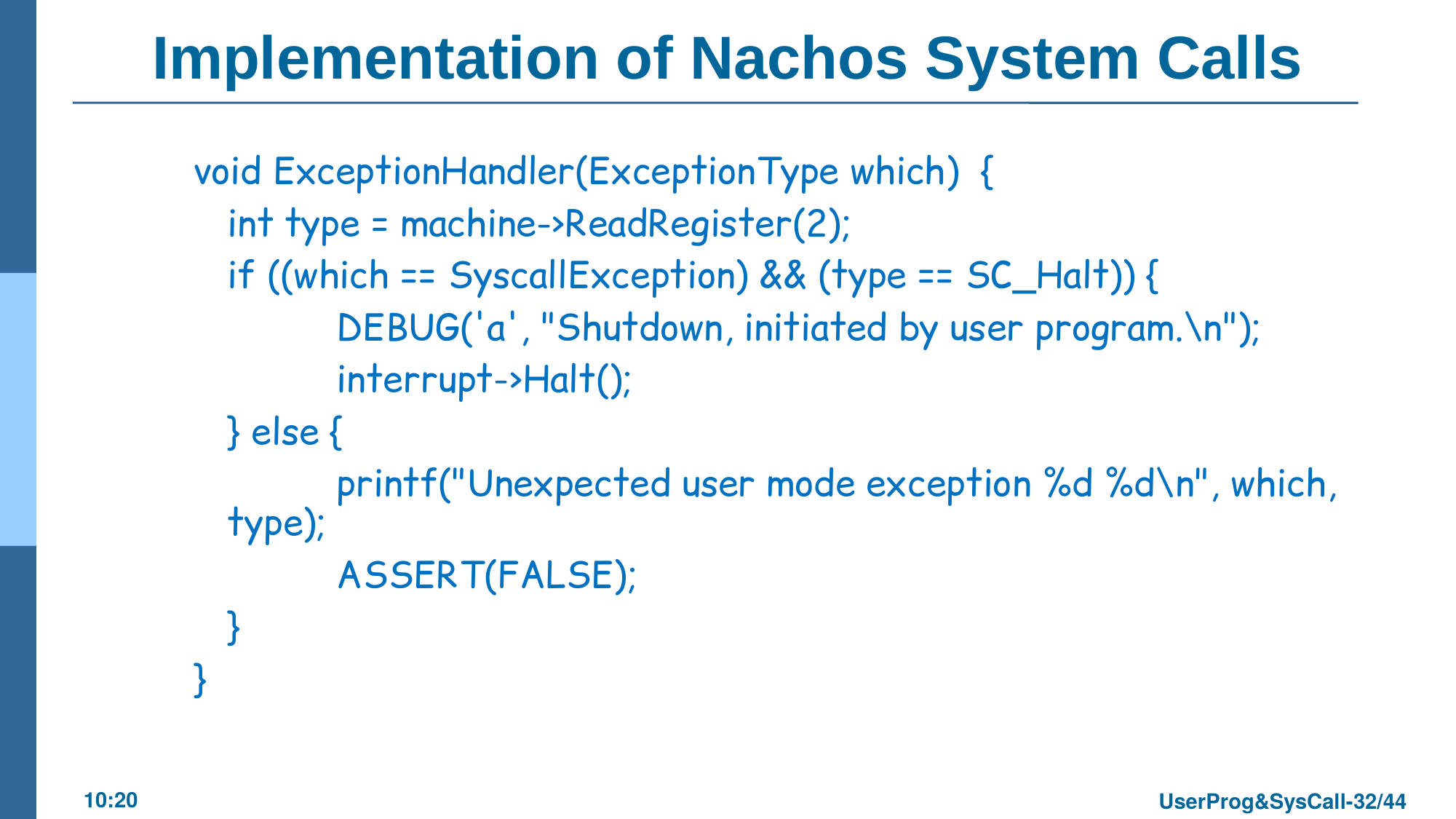

# Implementation of Nachos System Calls
void ExceptionHandler(ExceptionType which)  {
	int type = machine->ReadRegister(2);
	if ((which == SyscallException) && (type == SC_Halt)) {
		DEBUG('a', "Shutdown, initiated by user program.\n");
		interrupt->Halt();
	} else {
		printf("Unexpected user mode exception %d %d\n", which, type);
		ASSERT(FALSE);
	}
}